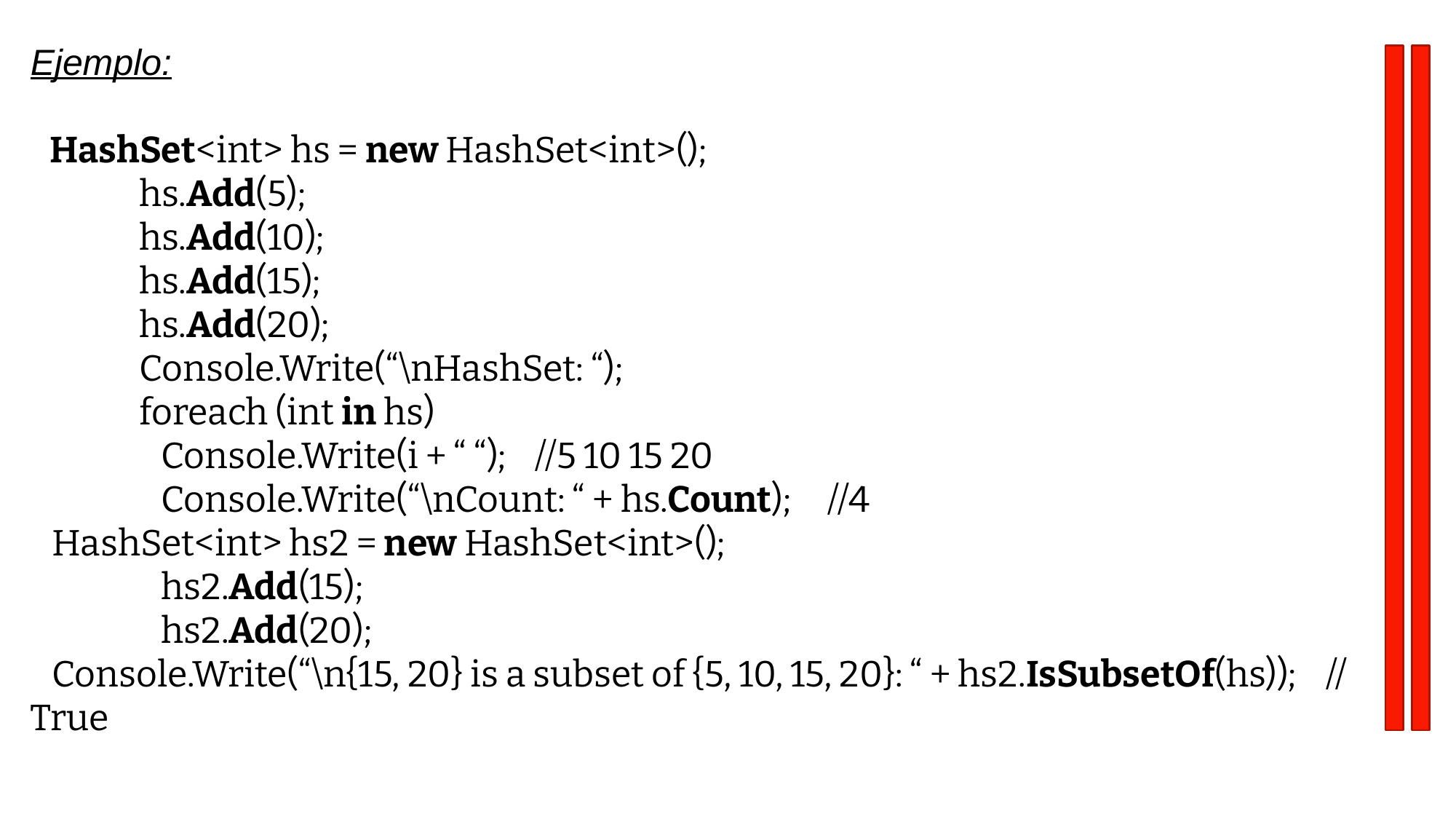

Ejemplo:

   HashSet<int> hs = new HashSet<int>();
	hs.Add(5);
	hs.Add(10);
	hs.Add(15);
	hs.Add(20);
	Console.Write(“\nHashSet: “);
	foreach (int in hs)
	   Console.Write(i + “ “);    //5 10 15 20
	   Console.Write(“\nCount: “ + hs.Count);     //4
   HashSet<int> hs2 = new HashSet<int>();
	   hs2.Add(15);
	   hs2.Add(20);
   Console.Write(“\n{15, 20} is a subset of {5, 10, 15, 20}: “ + hs2.IsSubsetOf(hs));    // True